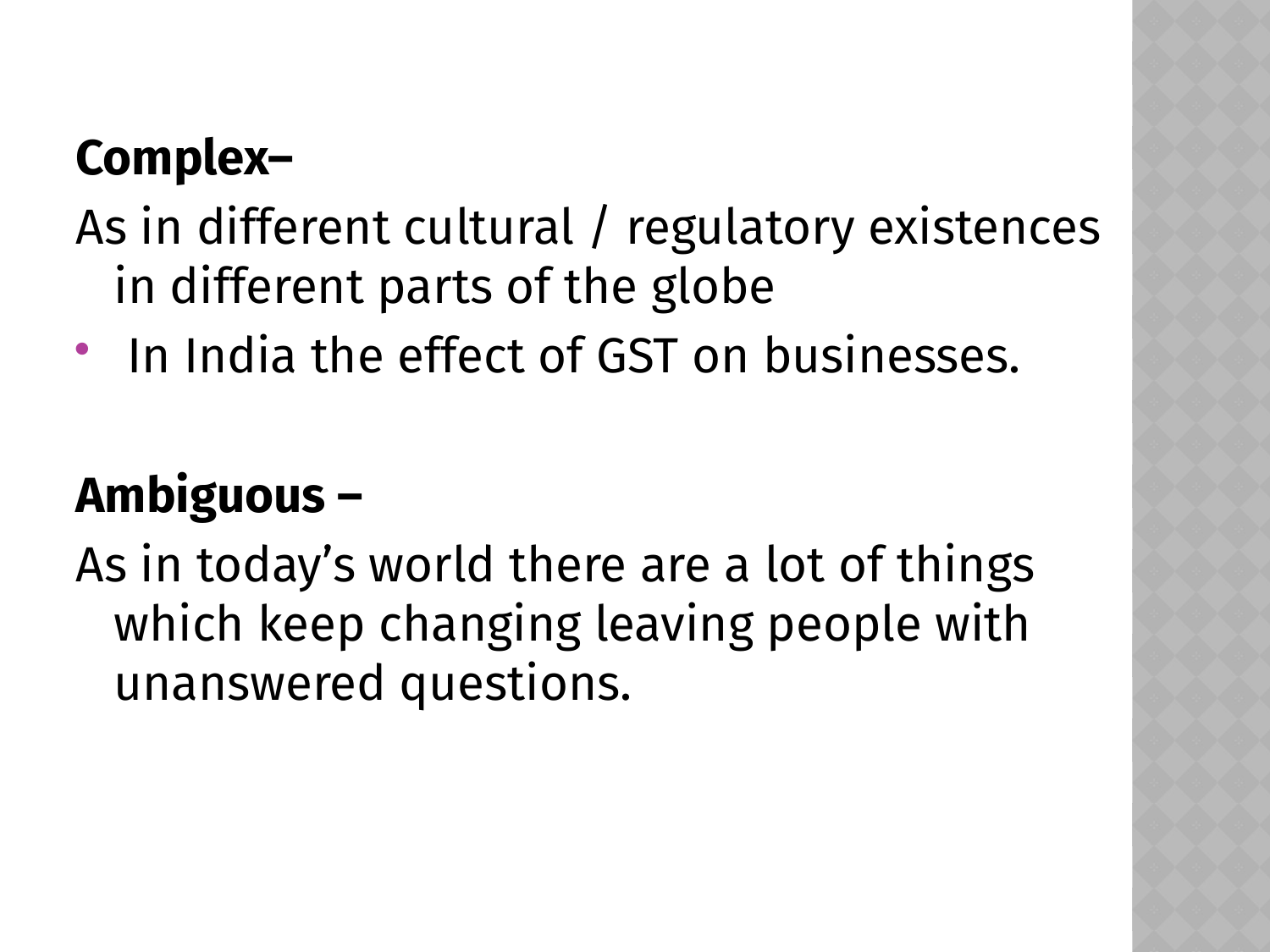

Complex–
As in different cultural / regulatory existences in different parts of the globe
 In India the effect of GST on businesses.

Ambiguous –
As in today’s world there are a lot of things which keep changing leaving people with unanswered questions.